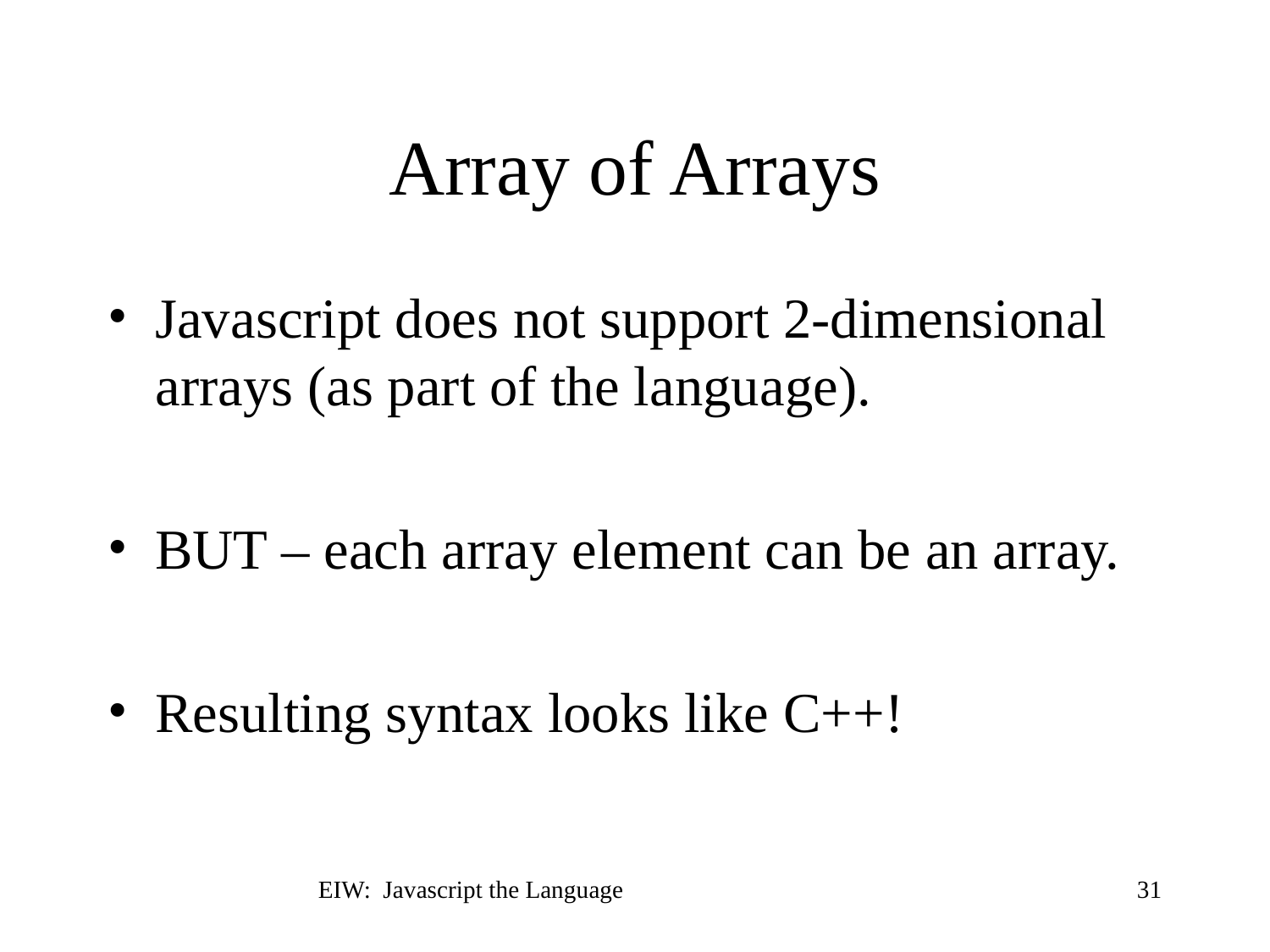

# Array of Arrays
Javascript does not support 2-dimensional arrays (as part of the language).

BUT – each array element can be an array.

Resulting syntax looks like C++!

EIW:  Javascript the Language
31